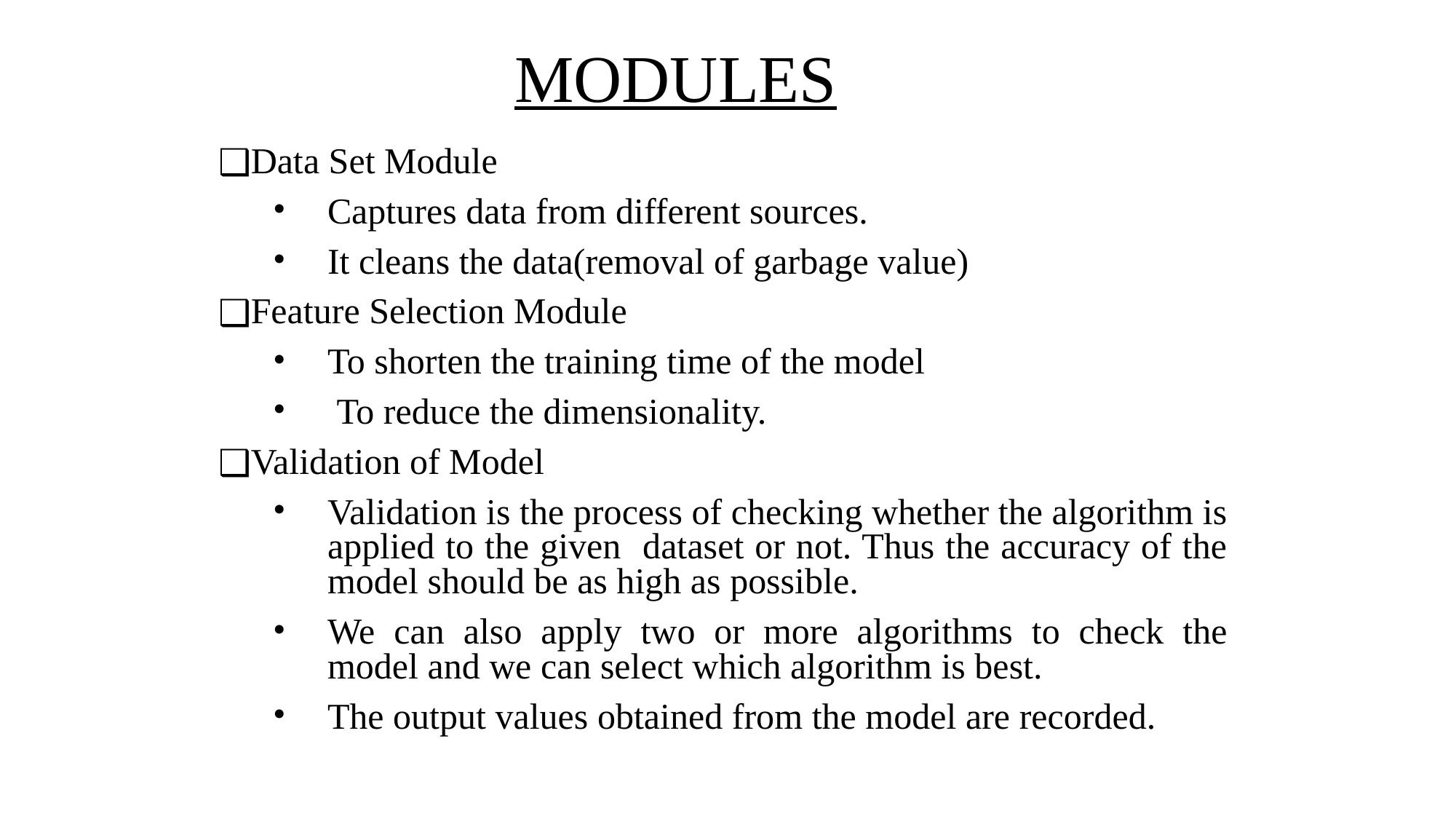

# MODULES
Data Set Module
Captures data from different sources.
It cleans the data(removal of garbage value)
Feature Selection Module
To shorten the training time of the model
 To reduce the dimensionality.
Validation of Model
Validation is the process of checking whether the algorithm is applied to the given  dataset or not. Thus the accuracy of the model should be as high as possible.
We can also apply two or more algorithms to check the model and we can select which algorithm is best.
The output values obtained from the model are recorded.